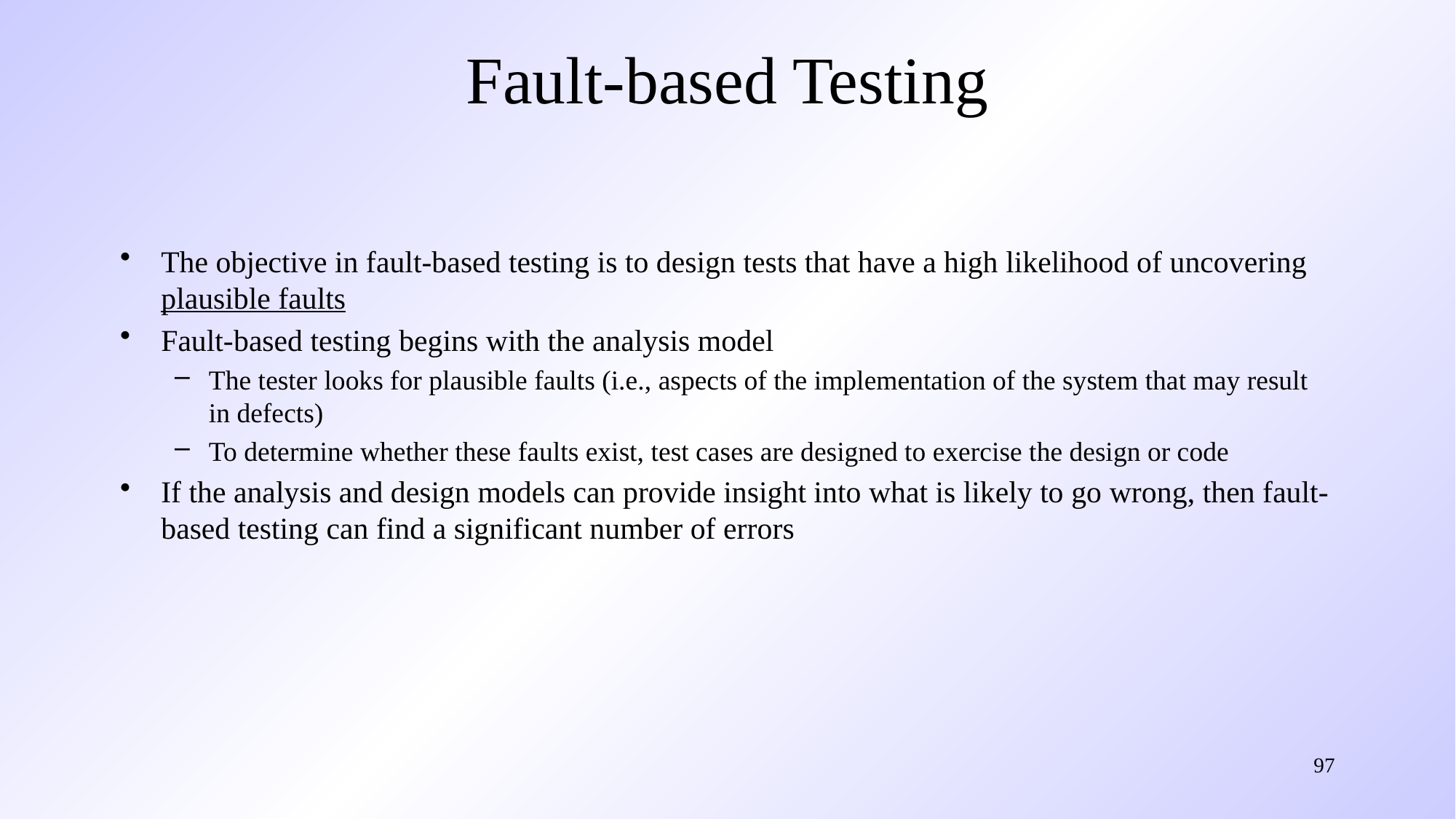

# Fault-based Testing
The objective in fault-based testing is to design tests that have a high likelihood of uncovering plausible faults
Fault-based testing begins with the analysis model
The tester looks for plausible faults (i.e., aspects of the implementation of the system that may result in defects)
To determine whether these faults exist, test cases are designed to exercise the design or code
If the analysis and design models can provide insight into what is likely to go wrong, then fault-based testing can find a significant number of errors
97